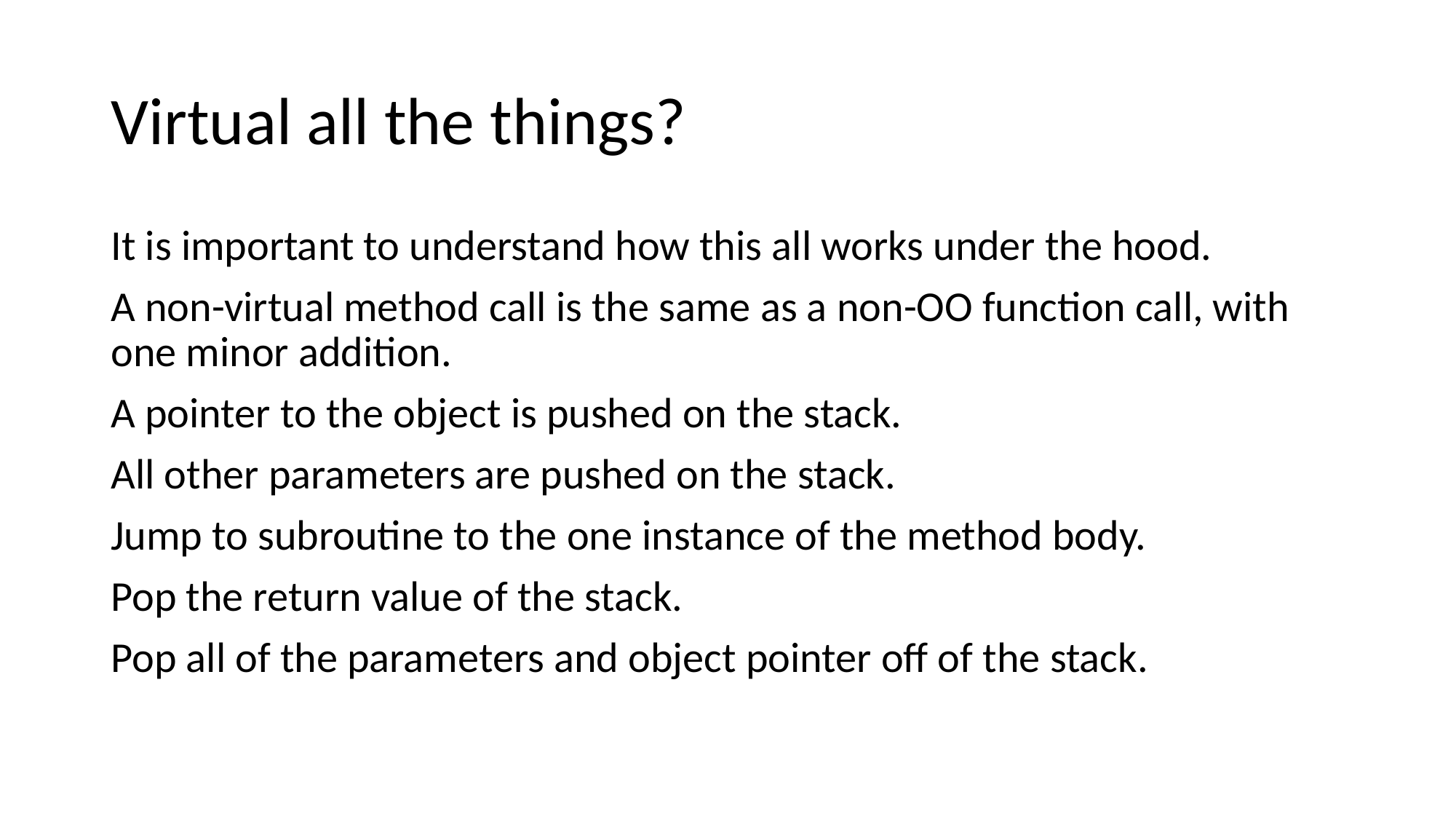

# Virtual all the things?
It is important to understand how this all works under the hood.
A non-virtual method call is the same as a non-OO function call, with one minor addition.
A pointer to the object is pushed on the stack.
All other parameters are pushed on the stack.
Jump to subroutine to the one instance of the method body.
Pop the return value of the stack.
Pop all of the parameters and object pointer off of the stack.